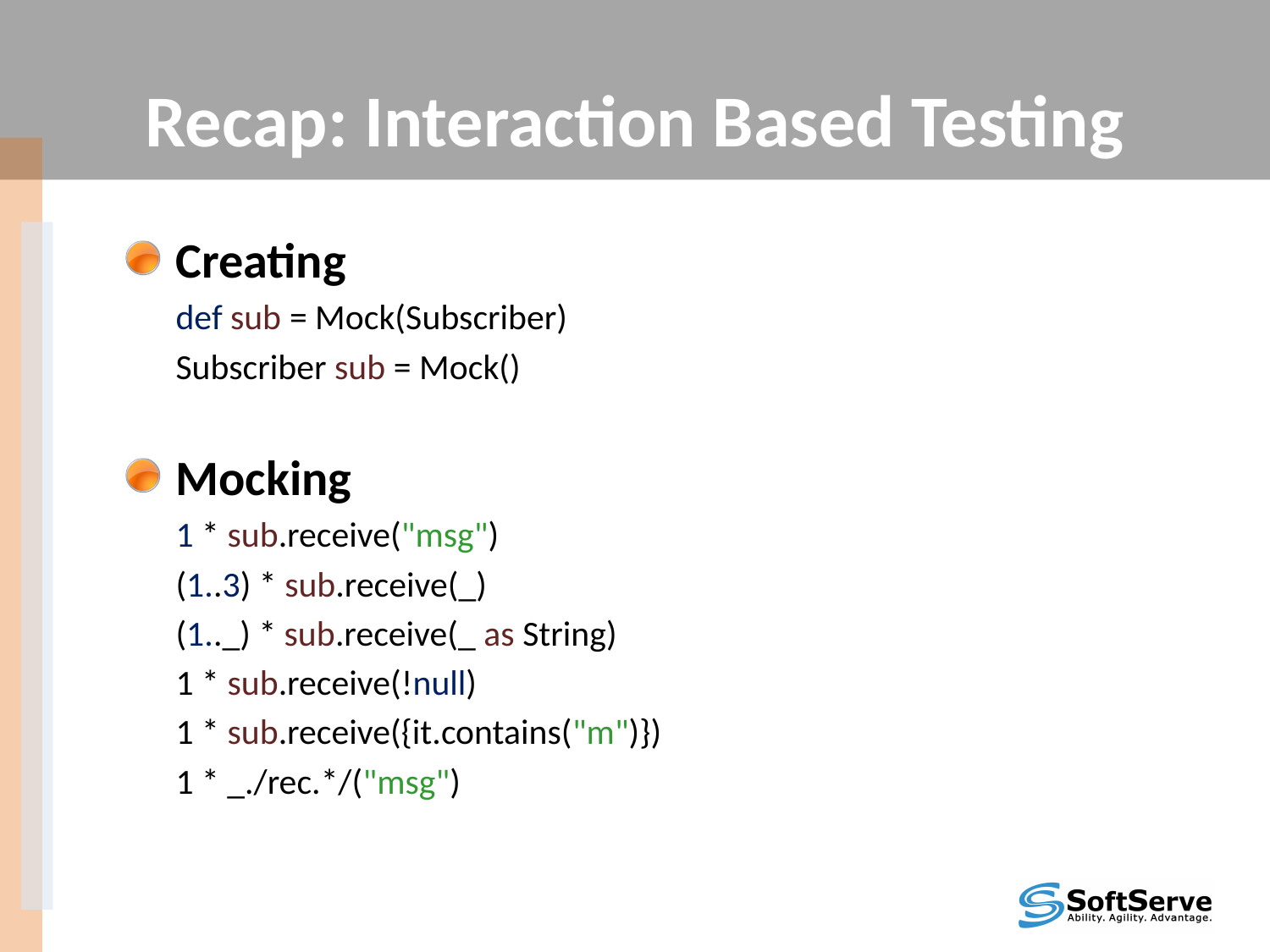

# Recap: Interaction Based Testing
Creating
def sub = Mock(Subscriber)
Subscriber sub = Mock()

Mocking
1 * sub.receive("msg")
(1..3) * sub.receive(_)
(1.._) * sub.receive(_ as String)
1 * sub.receive(!null)
1 * sub.receive({it.contains("m")})
1 * _./rec.*/("msg")